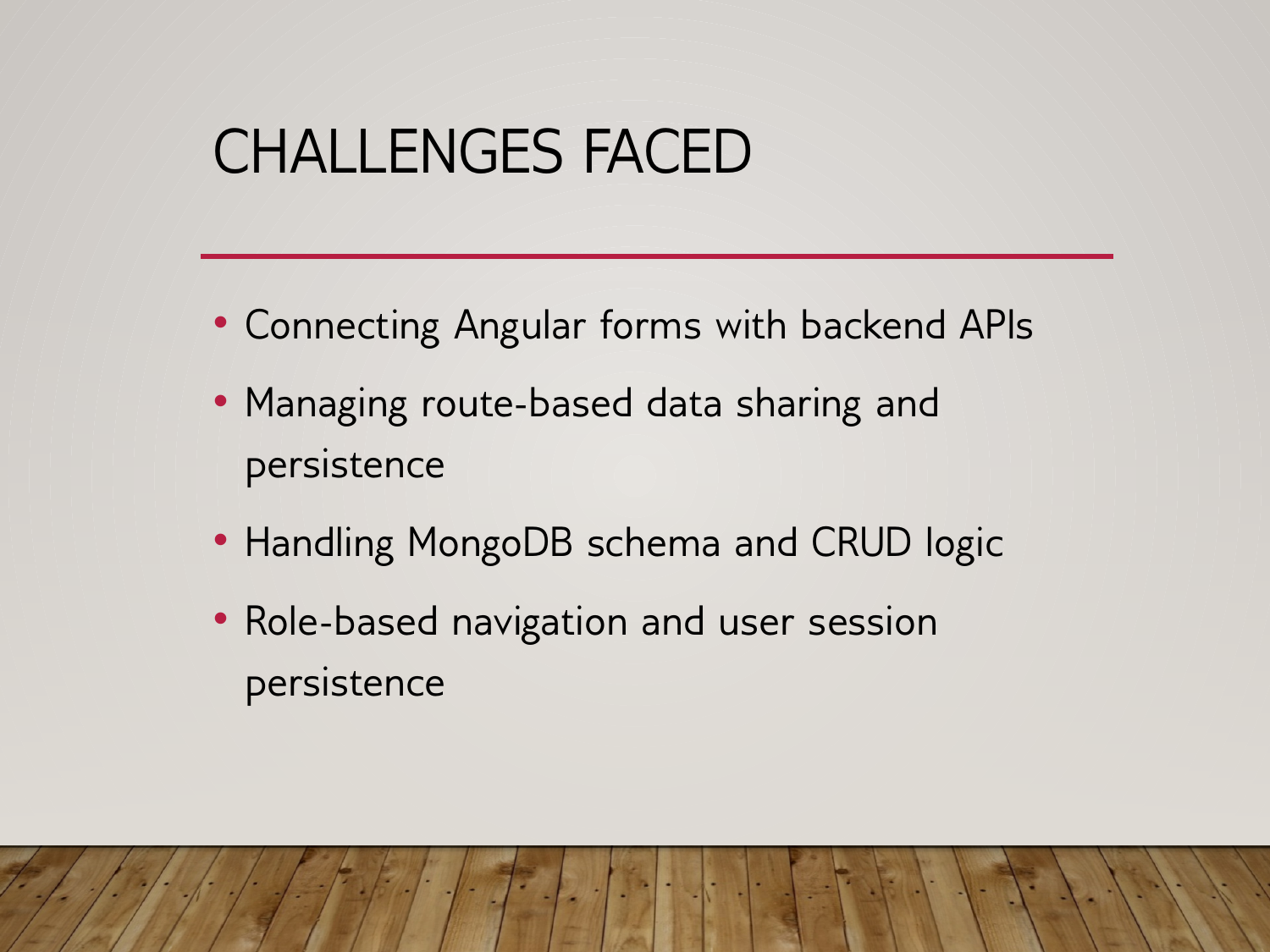

# Challenges Faced
Connecting Angular forms with backend APIs
Managing route-based data sharing and persistence
Handling MongoDB schema and CRUD logic
Role-based navigation and user session persistence